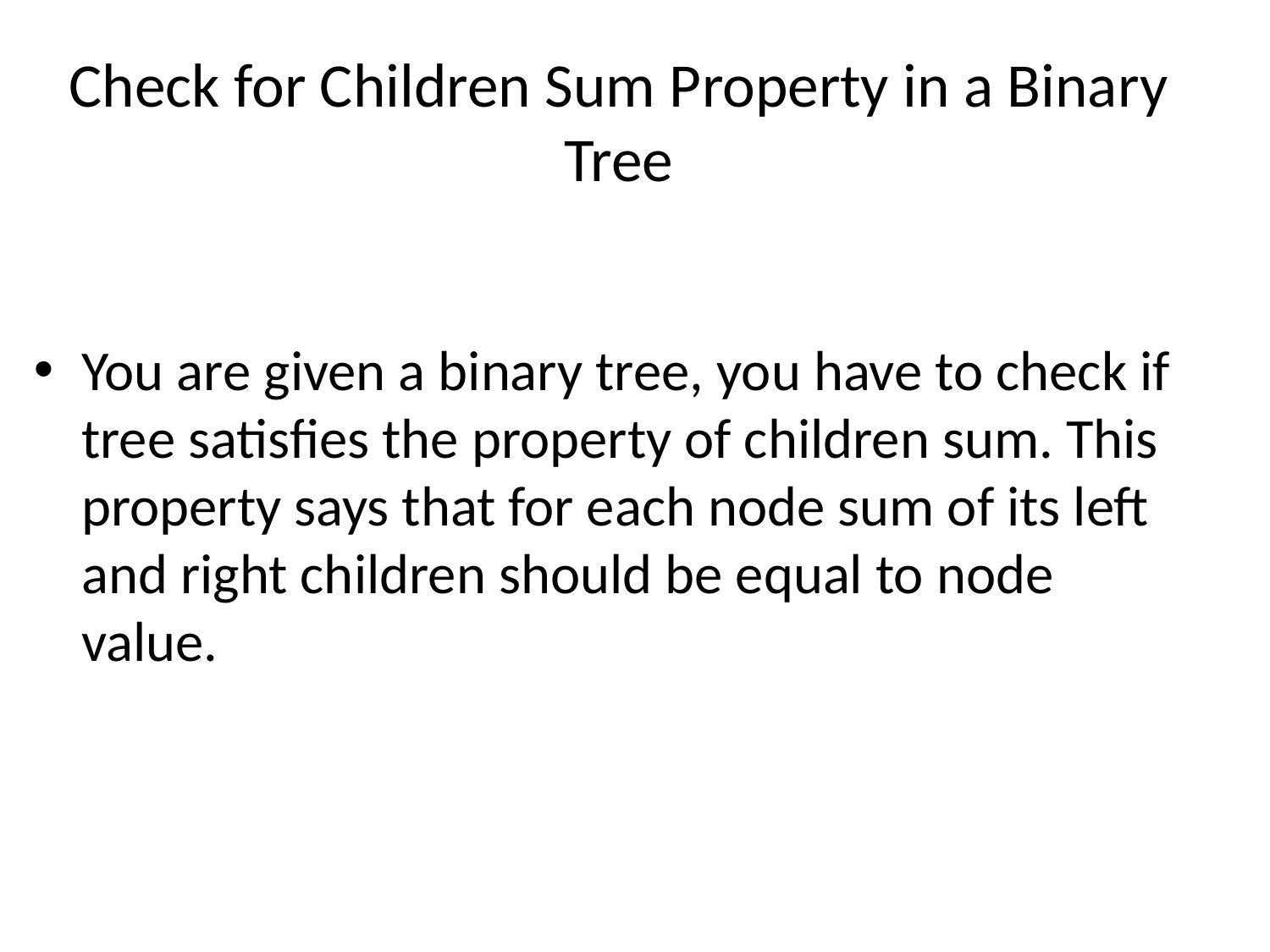

# Check for Children Sum Property in a Binary Tree
You are given a binary tree, you have to check if tree satisfies the property of children sum. This property says that for each node sum of its left and right children should be equal to node value.